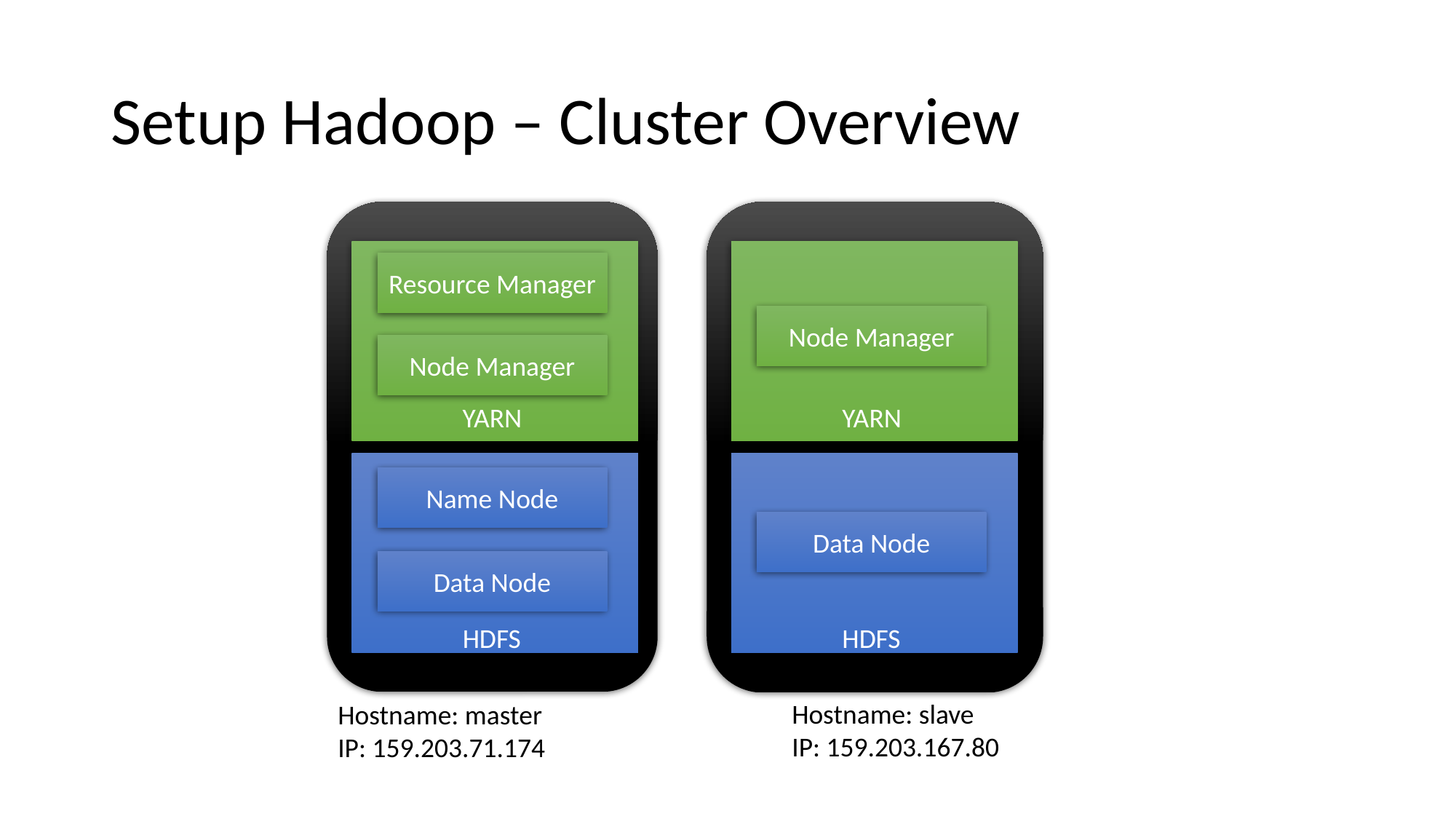

# Setup Hadoop – Cluster Overview

Resource Manager
Node Manager
Node Manager
YARN
YARN

Name Node
Data Node
Data Node
HDFS
HDFS
Hostname: slave
IP: 159.203.167.80
Hostname: master
IP: 159.203.71.174